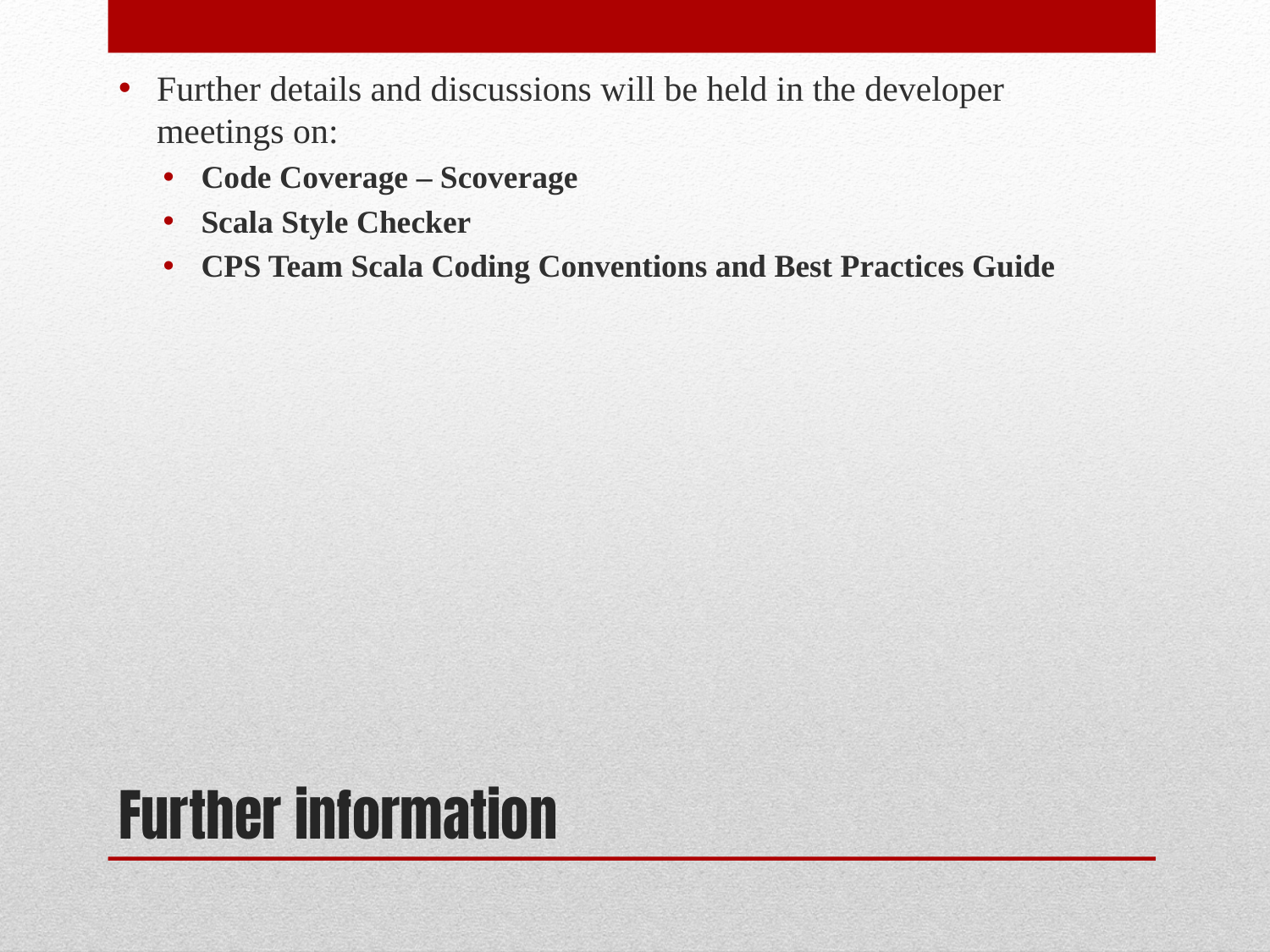

Further details and discussions will be held in the developer meetings on:
Code Coverage – Scoverage
Scala Style Checker
CPS Team Scala Coding Conventions and Best Practices Guide
# Further information